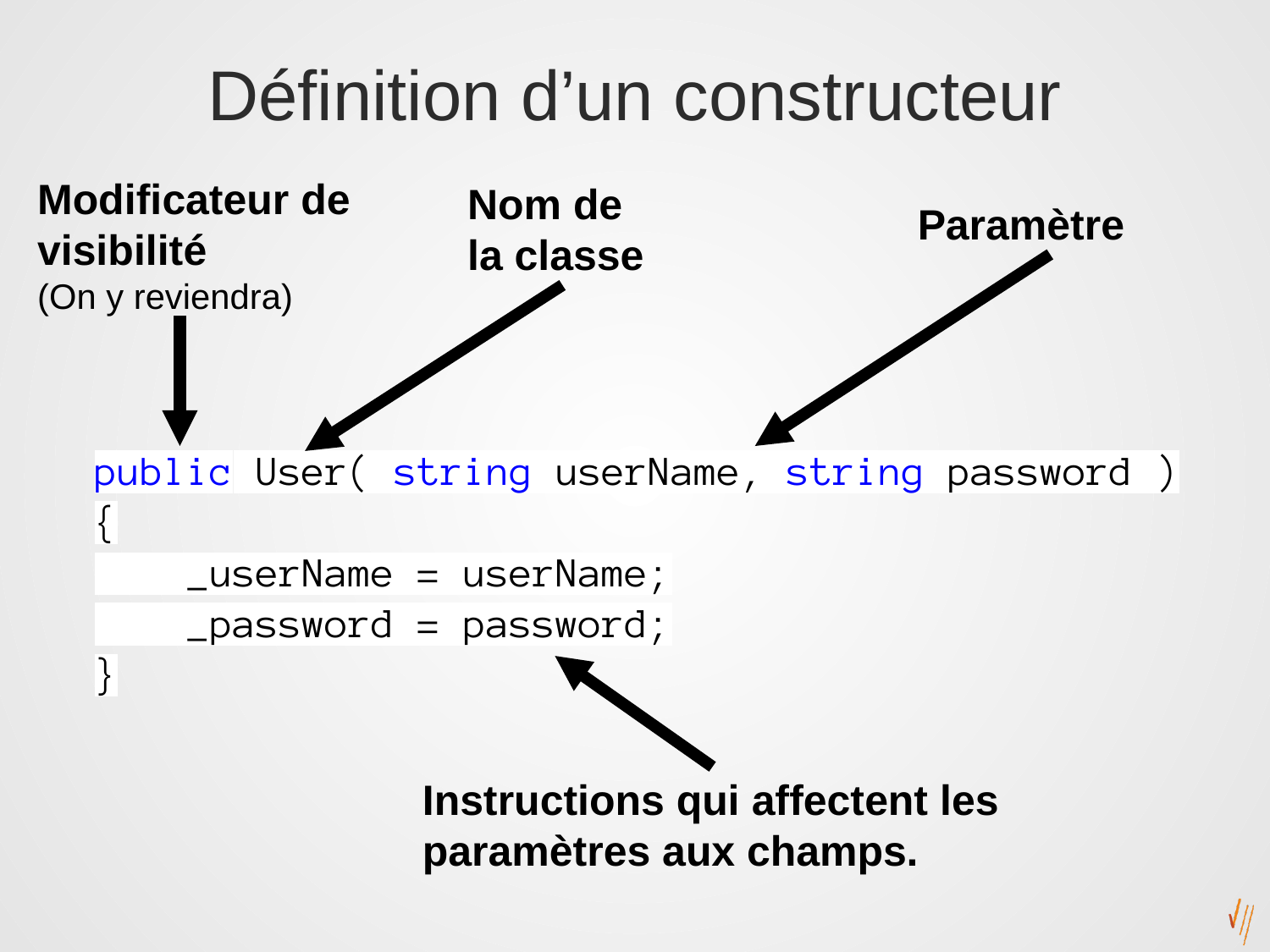

# Définition d’un constructeur
Modificateur de visibilité
(On y reviendra)
Nom de
la classe
Paramètre
public User( string userName, string password )
{
    _userName = userName;
    _password = password;
}
Instructions qui affectent les paramètres aux champs.